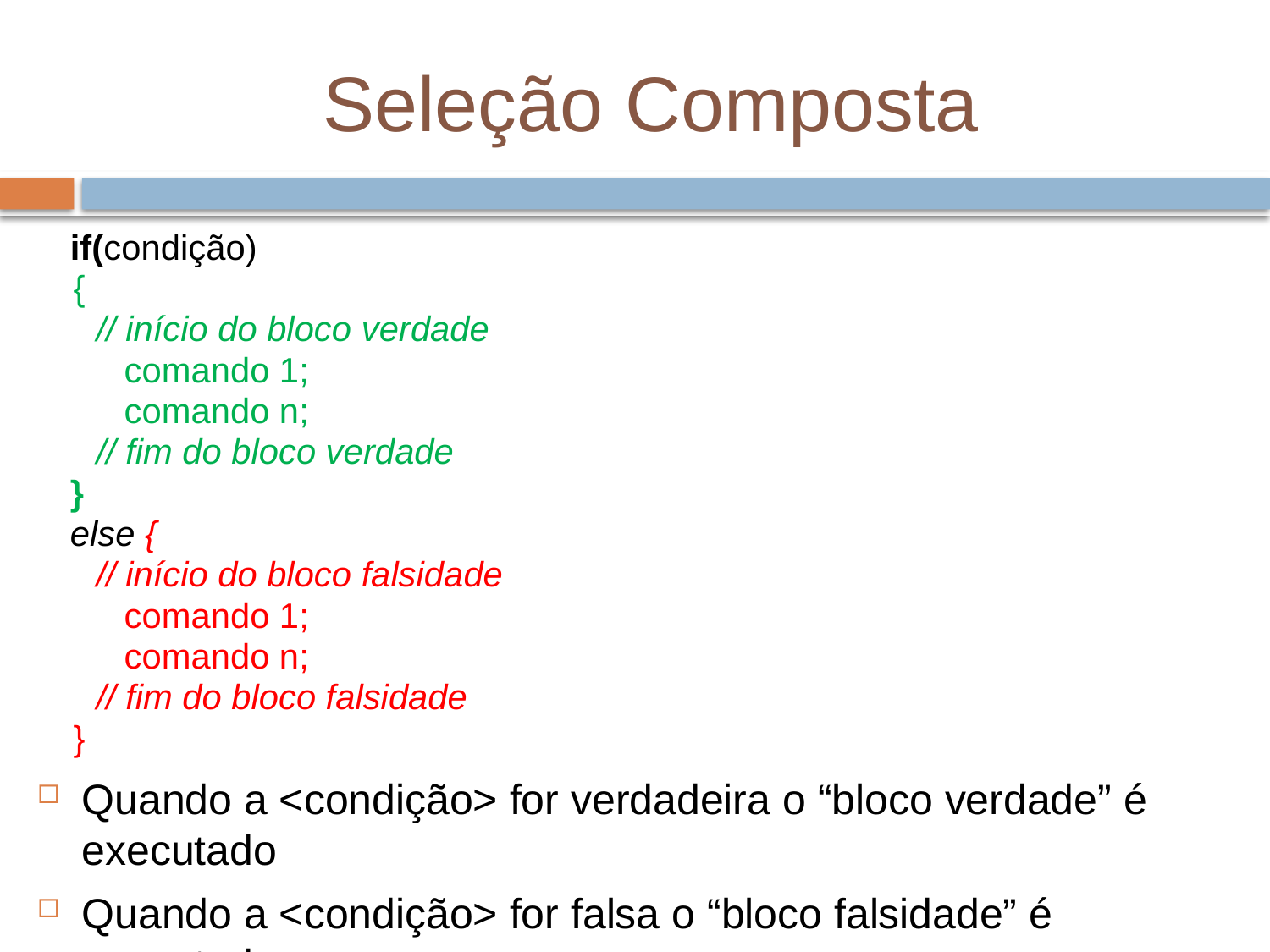

# Seleção Composta
	if(condição)
   {
		// início do bloco verdade
			comando 1;
			comando n;
		// fim do bloco verdade
	}
	else {
		// início do bloco falsidade
			comando 1;
			comando n;
		// fim do bloco falsidade
   }

Quando a <condição> for verdadeira o “bloco verdade” é executado
Quando a <condição> for falsa o “bloco falsidade” é executado